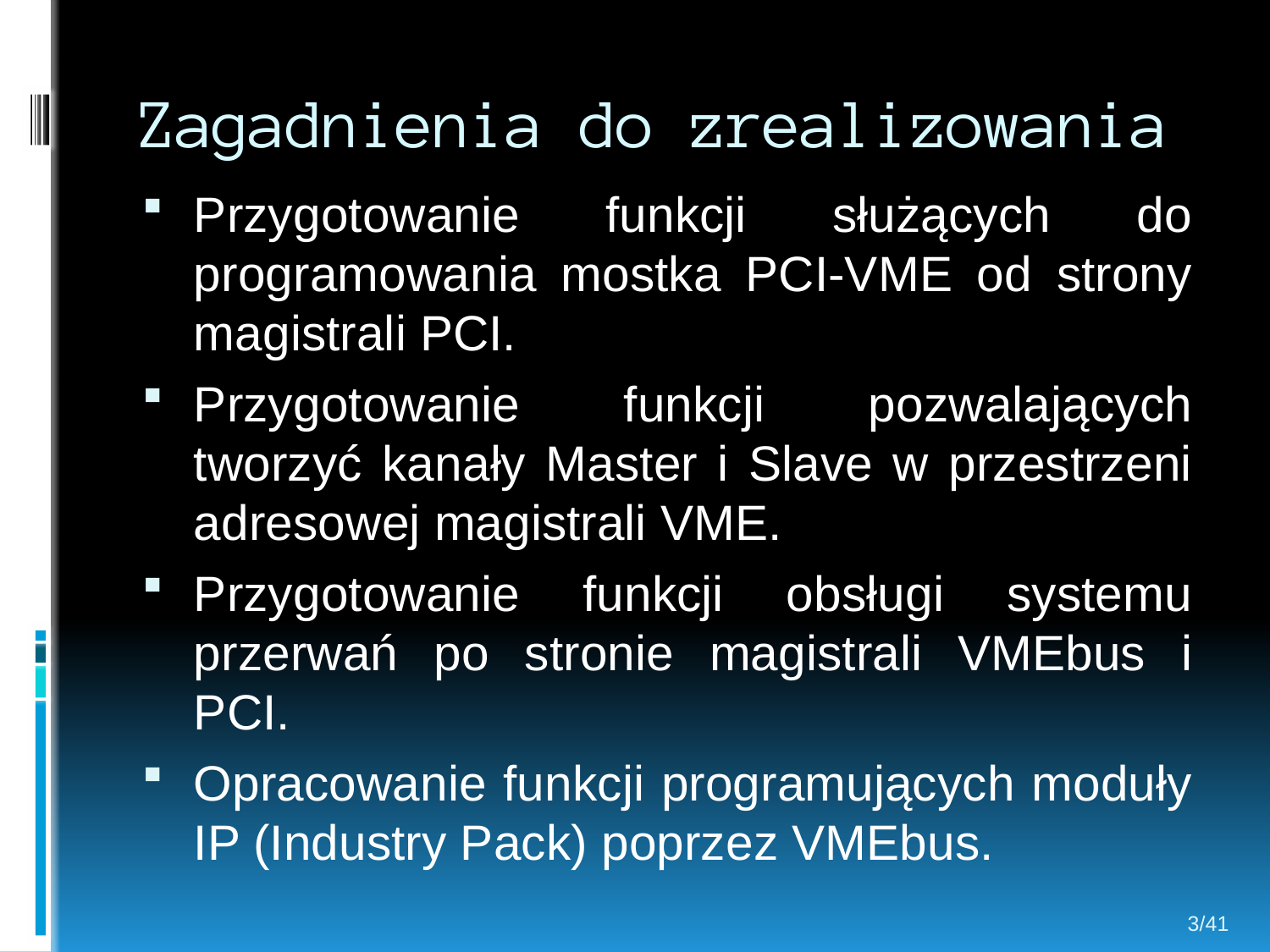

# Zagadnienia do zrealizowania
Przygotowanie funkcji służących do programowania mostka PCI-VME od strony magistrali PCI.
Przygotowanie funkcji pozwalających tworzyć kanały Master i Slave w przestrzeni adresowej magistrali VME.
Przygotowanie funkcji obsługi systemu przerwań po stronie magistrali VMEbus i PCI.
Opracowanie funkcji programujących moduły IP (Industry Pack) poprzez VMEbus.
3/41